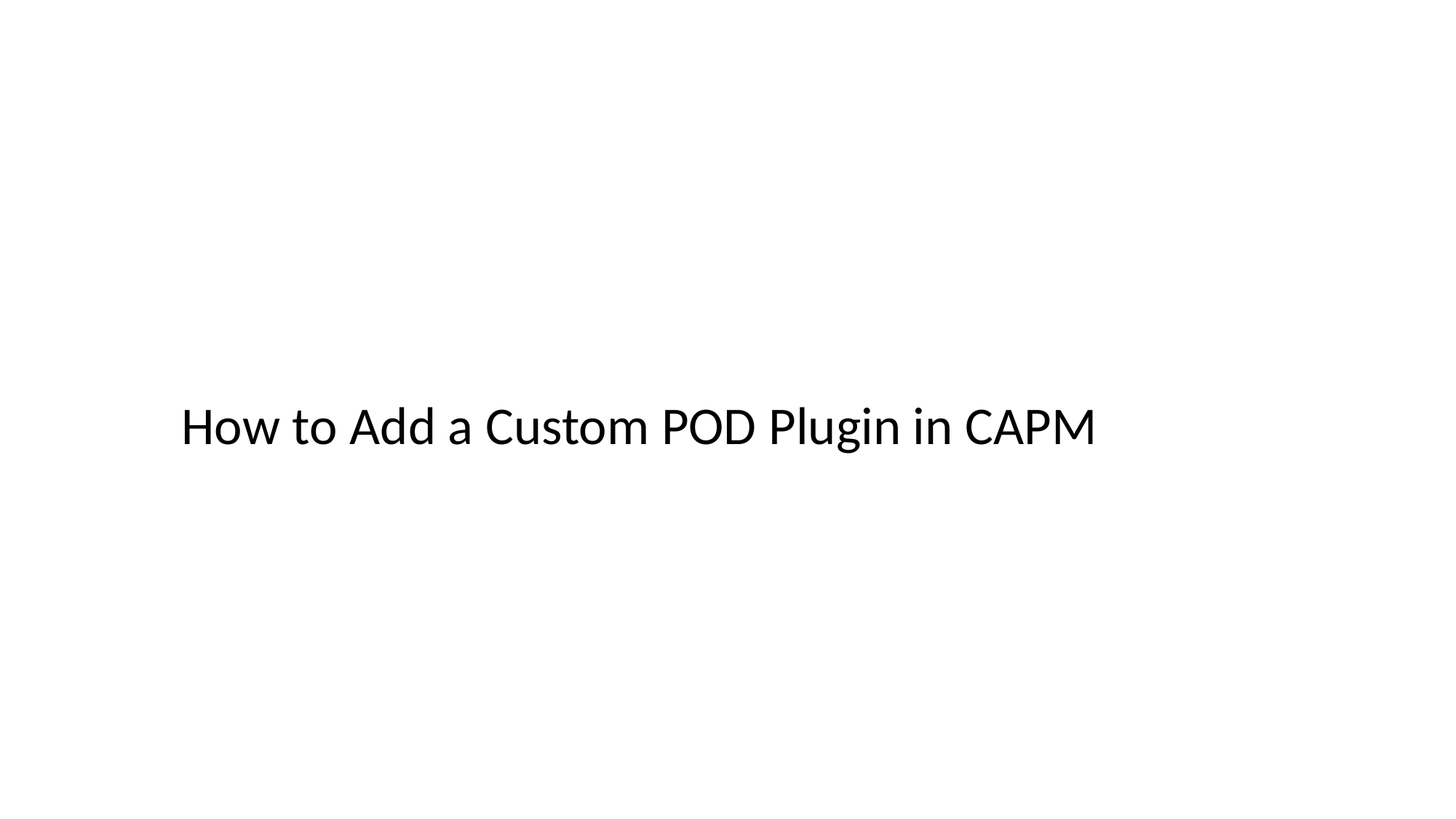

# How to Add a Custom POD Plugin in CAPM